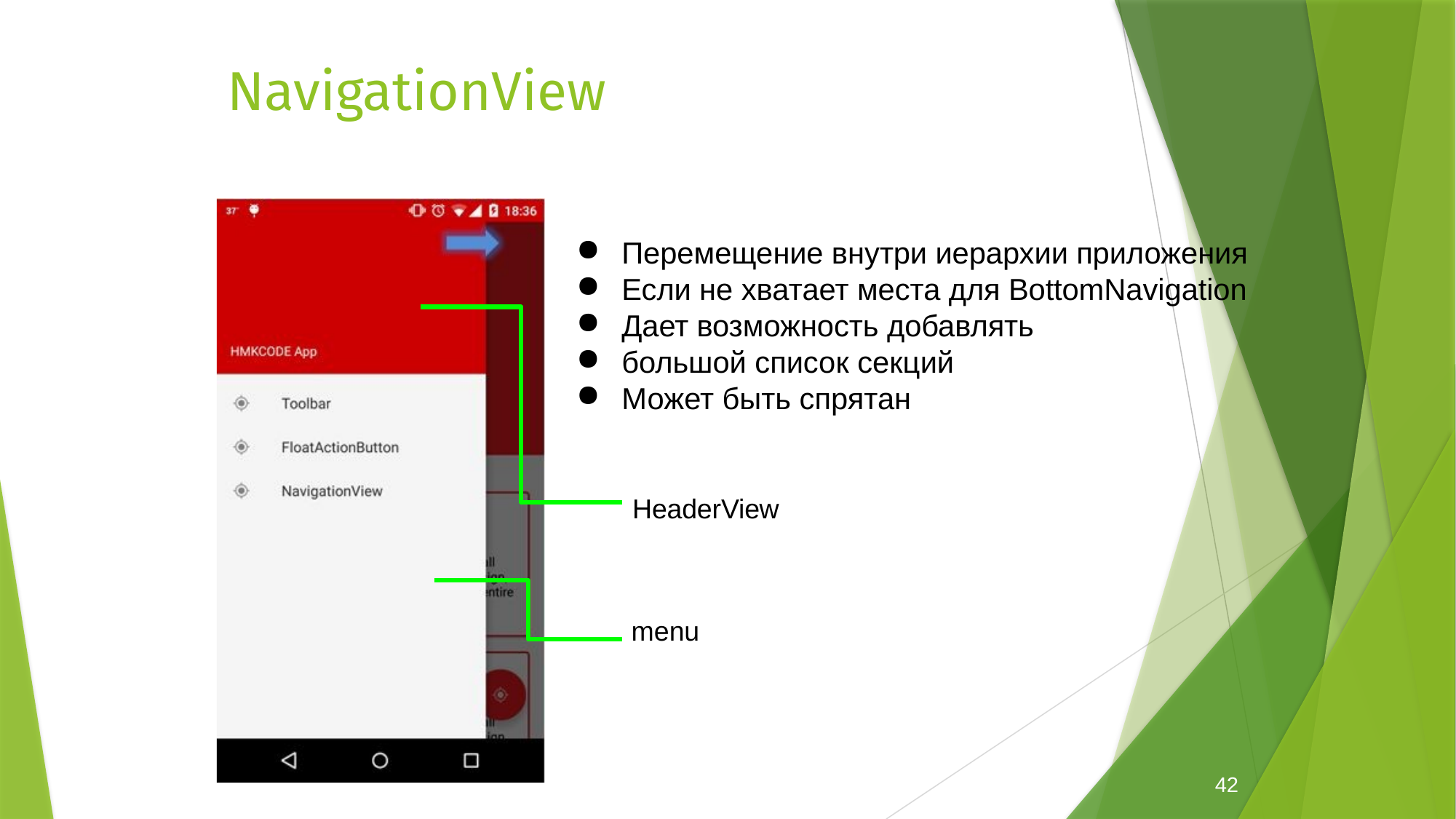

# NavigationView

Перемещение внутри иерархии приложения
Если не хватает места для BottomNavigation
Дает возможность добавлять
большой список секций
Может быть спрятан

HeaderView

menu
42